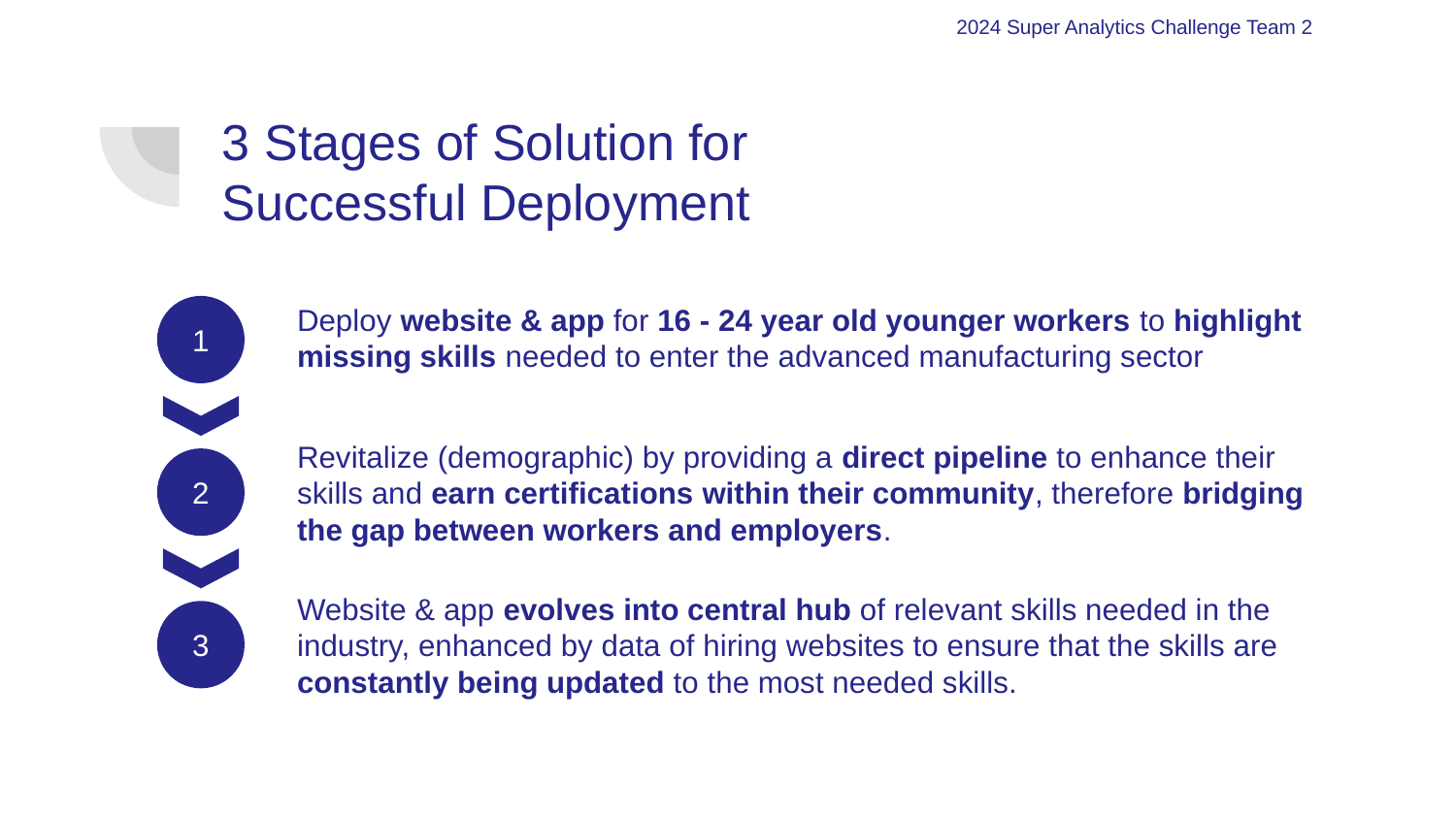

2024 Super Analytics Challenge Team 2
# 3 Stages of Solution for Successful Deployment
Deploy website & app for 16 - 24 year old younger workers to highlight missing skills needed to enter the advanced manufacturing sector
1

Revitalize (demographic) by providing a direct pipeline to enhance their skills and earn certifications within their community, therefore bridging the gap between workers and employers.
2

Website & app evolves into central hub of relevant skills needed in the industry, enhanced by data of hiring websites to ensure that the skills are constantly being updated to the most needed skills.
3